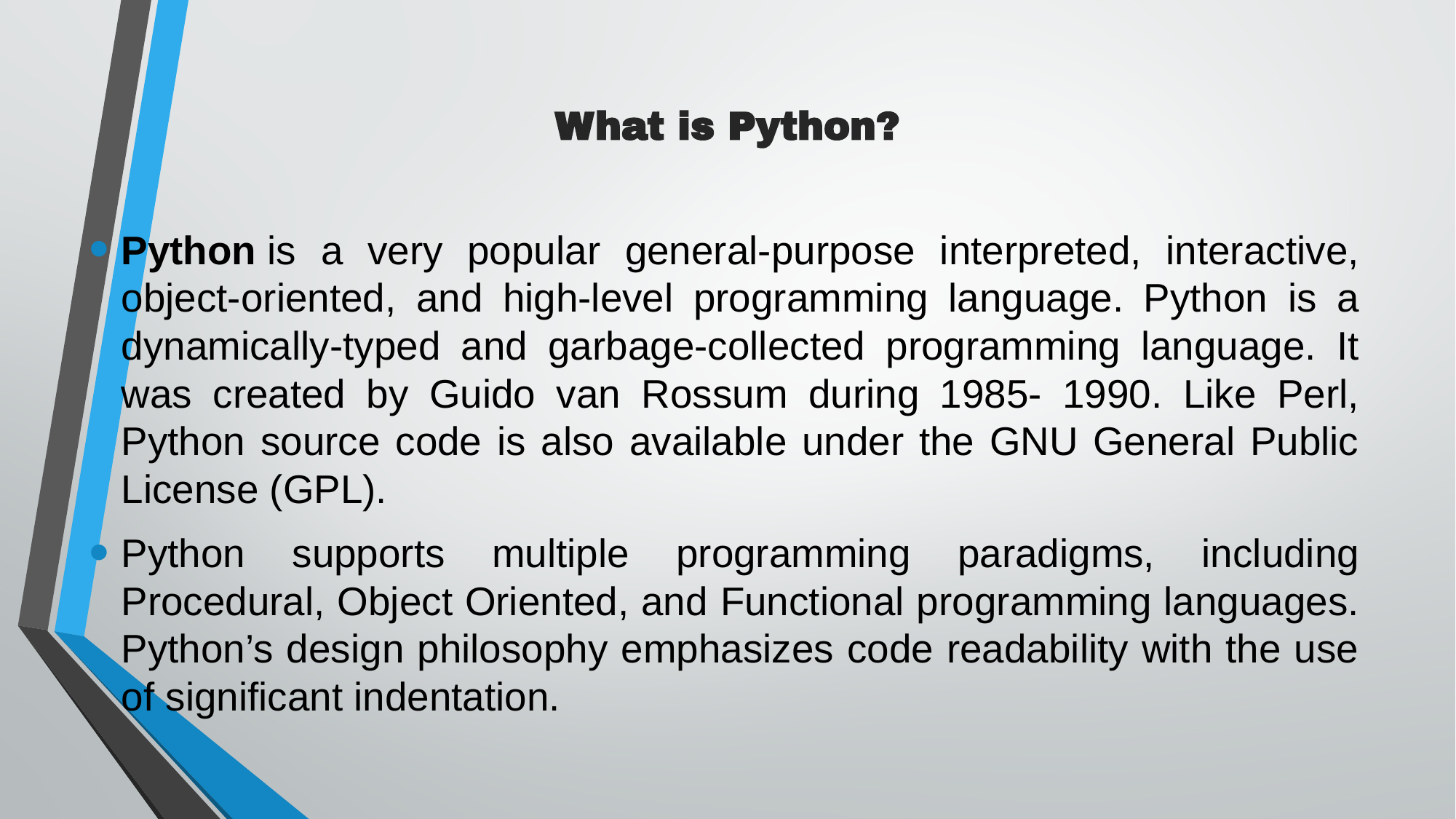

# What is Python?
Python is a very popular general-purpose interpreted, interactive, object-oriented, and high-level programming language. Python is a dynamically-typed and garbage-collected programming language. It was created by Guido van Rossum during 1985- 1990. Like Perl, Python source code is also available under the GNU General Public License (GPL).
Python supports multiple programming paradigms, including Procedural, Object Oriented, and Functional programming languages. Python’s design philosophy emphasizes code readability with the use of significant indentation.